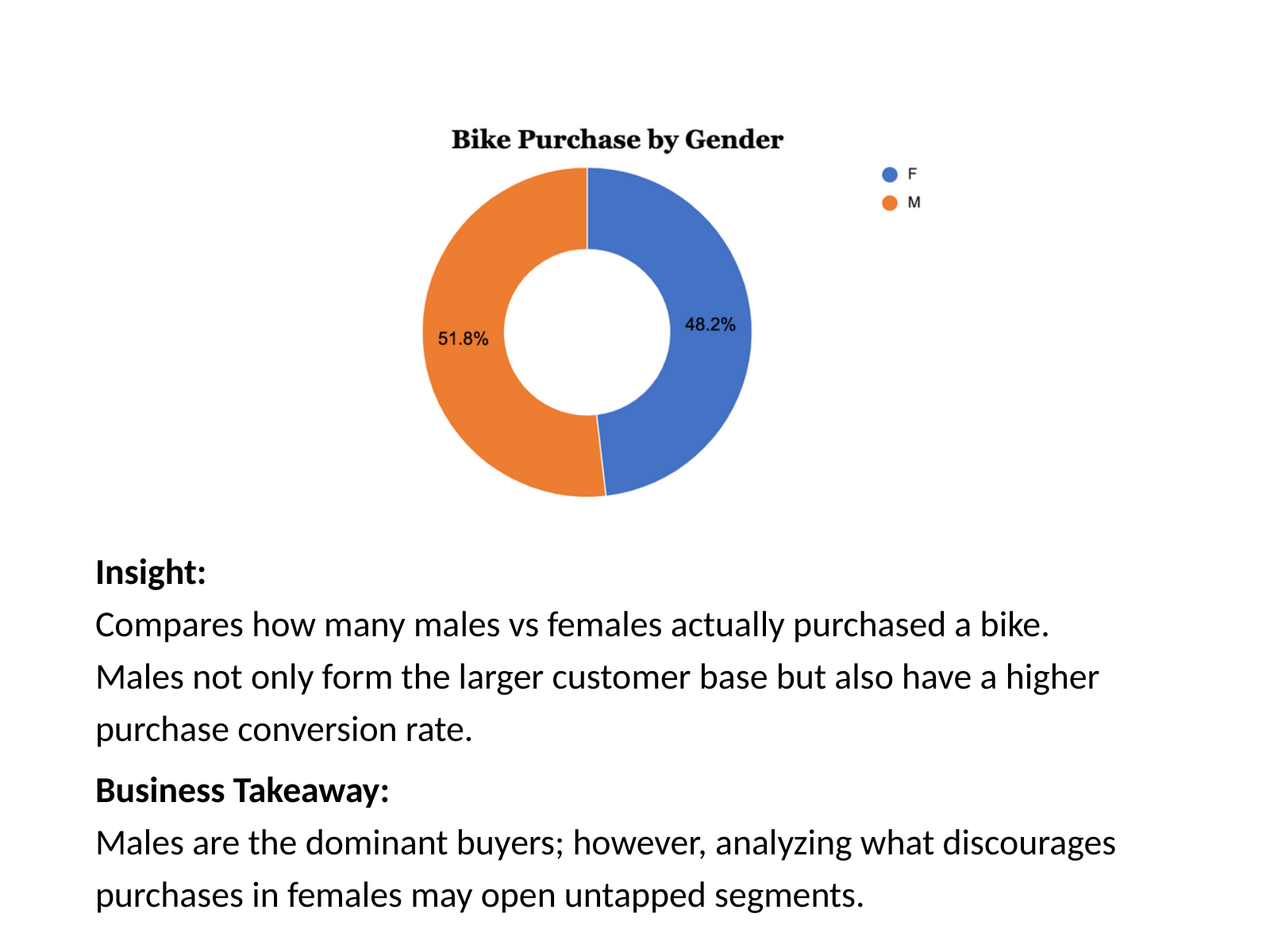

Insight:
Compares how many males vs females actually purchased a bike.
Males not only form the larger customer base but also have a higher purchase conversion rate.
Business Takeaway:
Males are the dominant buyers; however, analyzing what discourages purchases in females may open untapped segments.